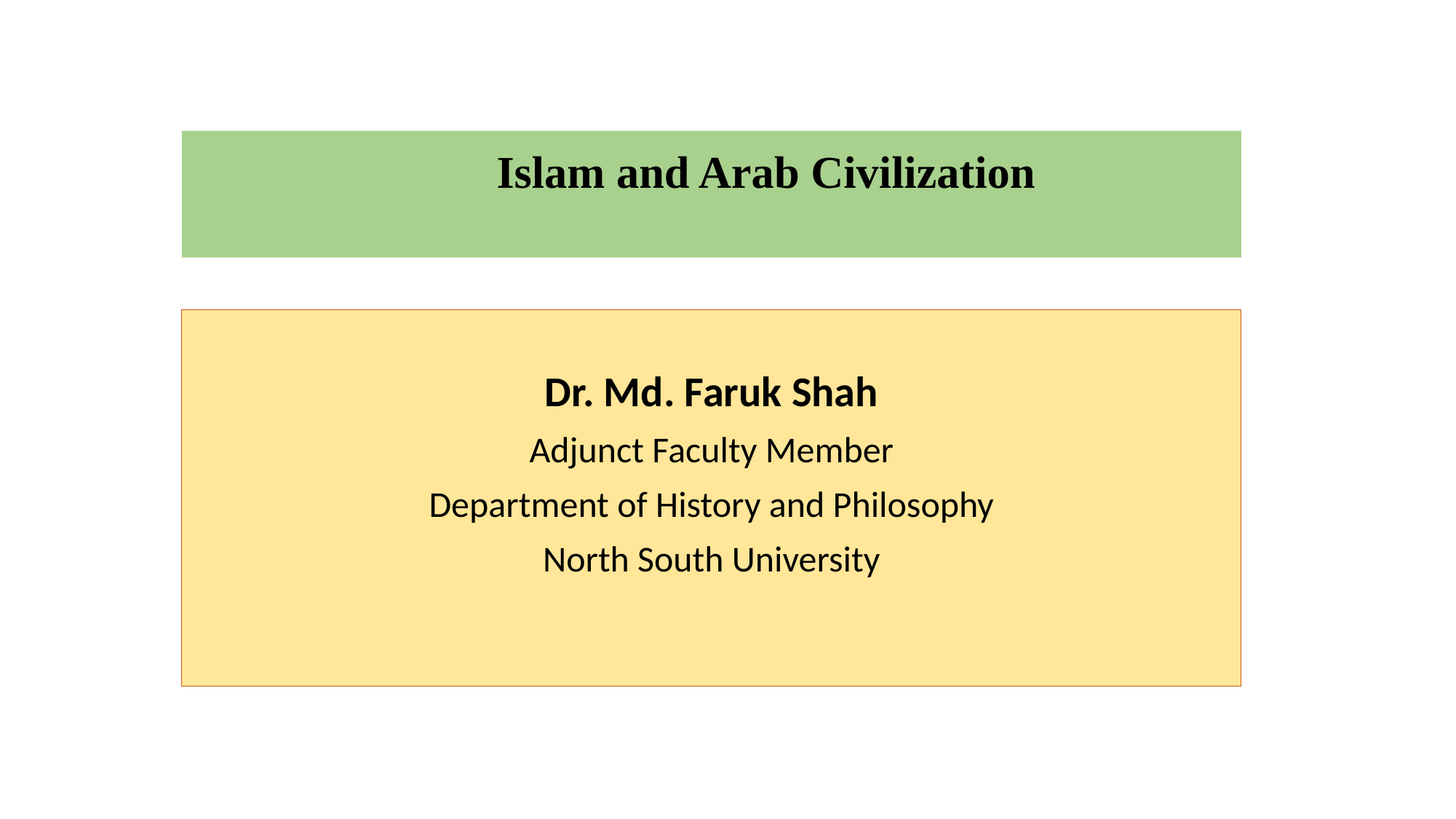

# Islam and Arab Civilization

Dr. Md. Faruk Shah
Adjunct Faculty Member
Department of History and Philosophy
North South University